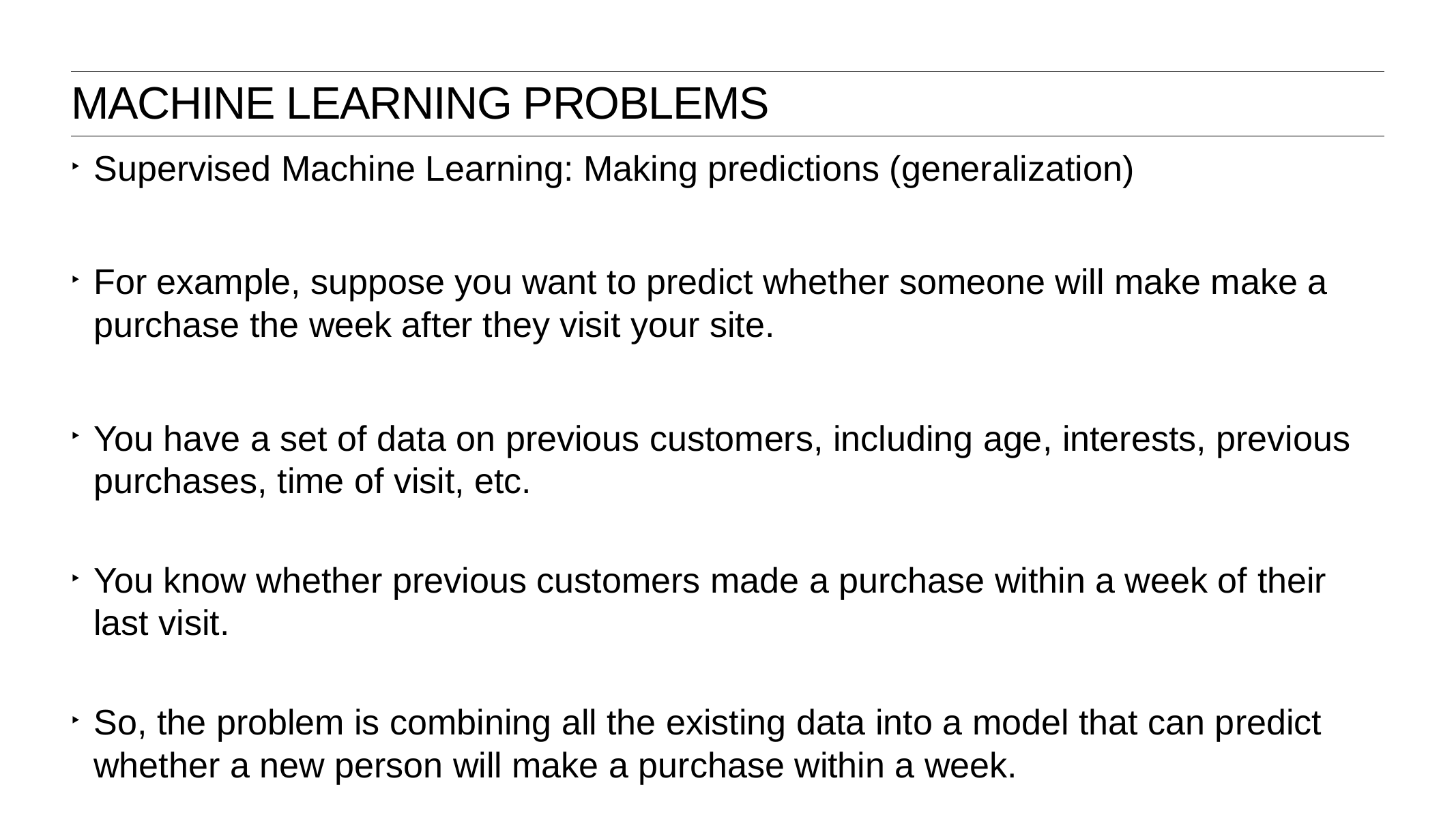

machine learning problems
Supervised Machine Learning: Making predictions (generalization)

For example, suppose you want to predict whether someone will make make a purchase the week after they visit your site.

You have a set of data on previous customers, including age, interests, previous purchases, time of visit, etc.
You know whether previous customers made a purchase within a week of their last visit.
So, the problem is combining all the existing data into a model that can predict whether a new person will make a purchase within a week.